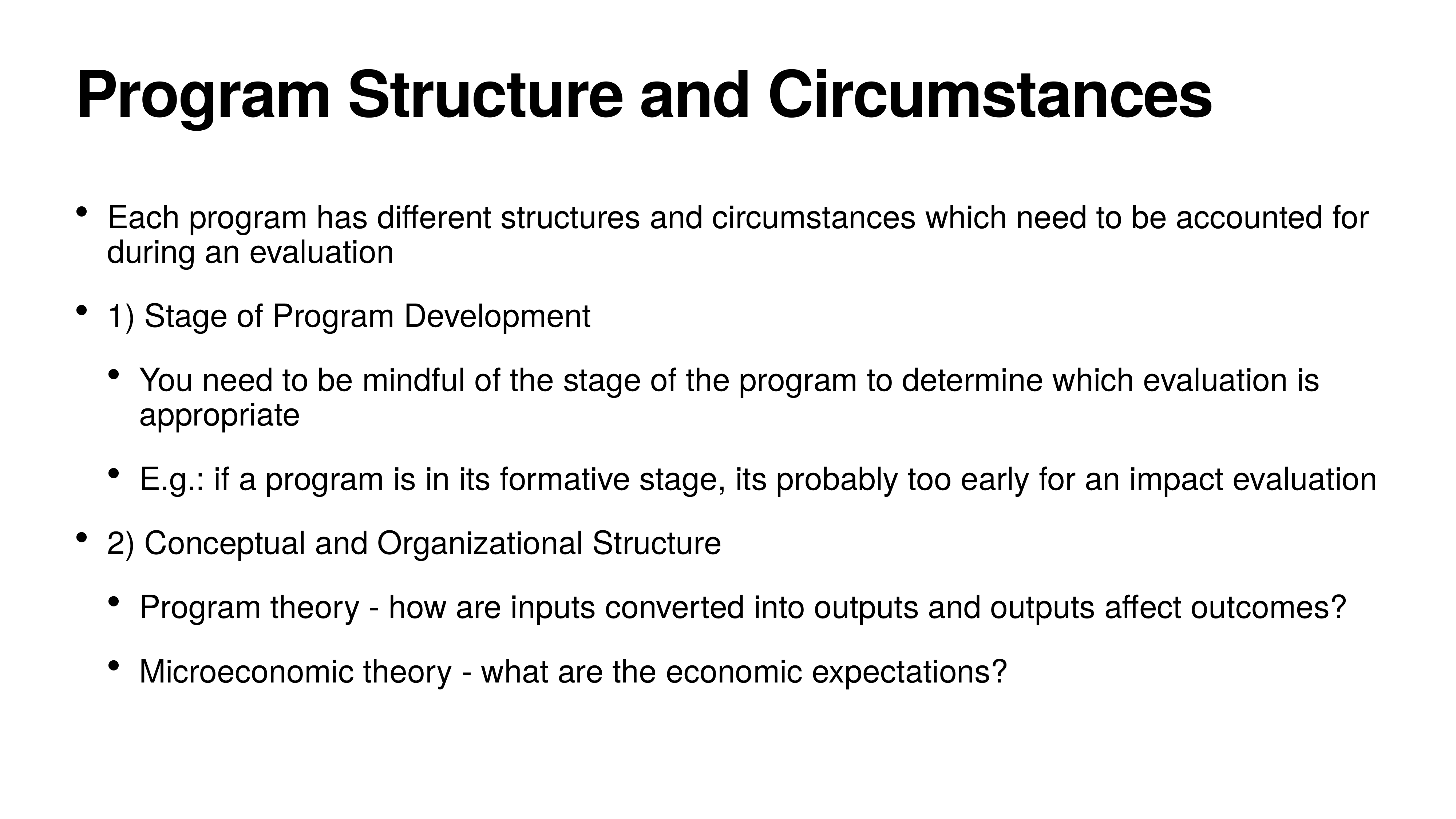

# Program Structure and Circumstances
Each program has different structures and circumstances which need to be accounted for during an evaluation
1) Stage of Program Development
You need to be mindful of the stage of the program to determine which evaluation is appropriate
E.g.: if a program is in its formative stage, its probably too early for an impact evaluation
2) Conceptual and Organizational Structure
Program theory - how are inputs converted into outputs and outputs affect outcomes?
Microeconomic theory - what are the economic expectations?
15